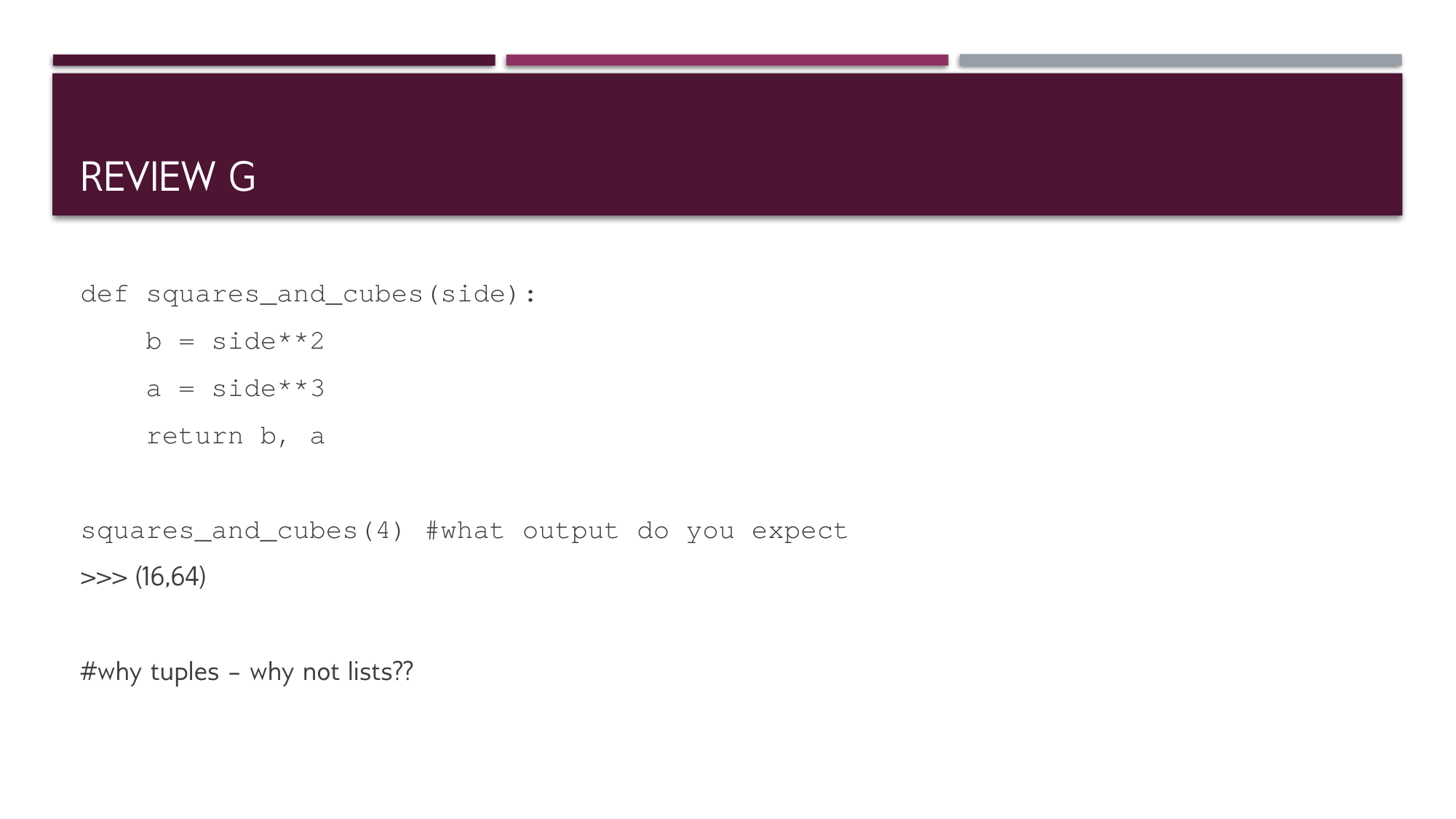

# Review G
def squares_and_cubes(side):
    b = side**2
    a = side**3
    return b, a

squares_and_cubes(4) #what output do you expect
>>> (16,64)

#why tuples – why not lists??